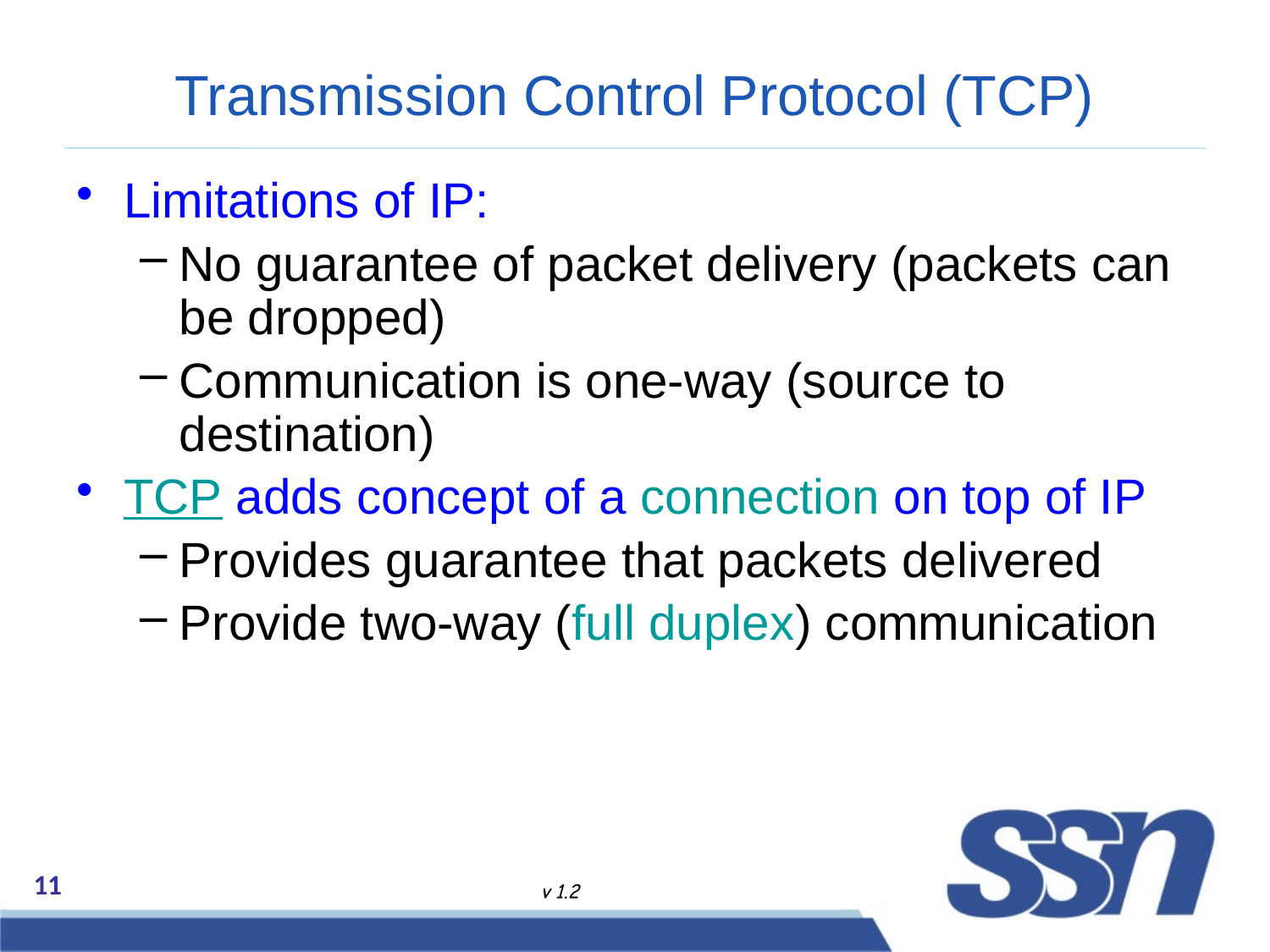

# Transmission Control Protocol (TCP)
Limitations of IP:
No guarantee of packet delivery (packets can be dropped)
Communication is one-way (source to destination)
TCP adds concept of a connection on top of IP
Provides guarantee that packets delivered
Provide two-way (full duplex) communication